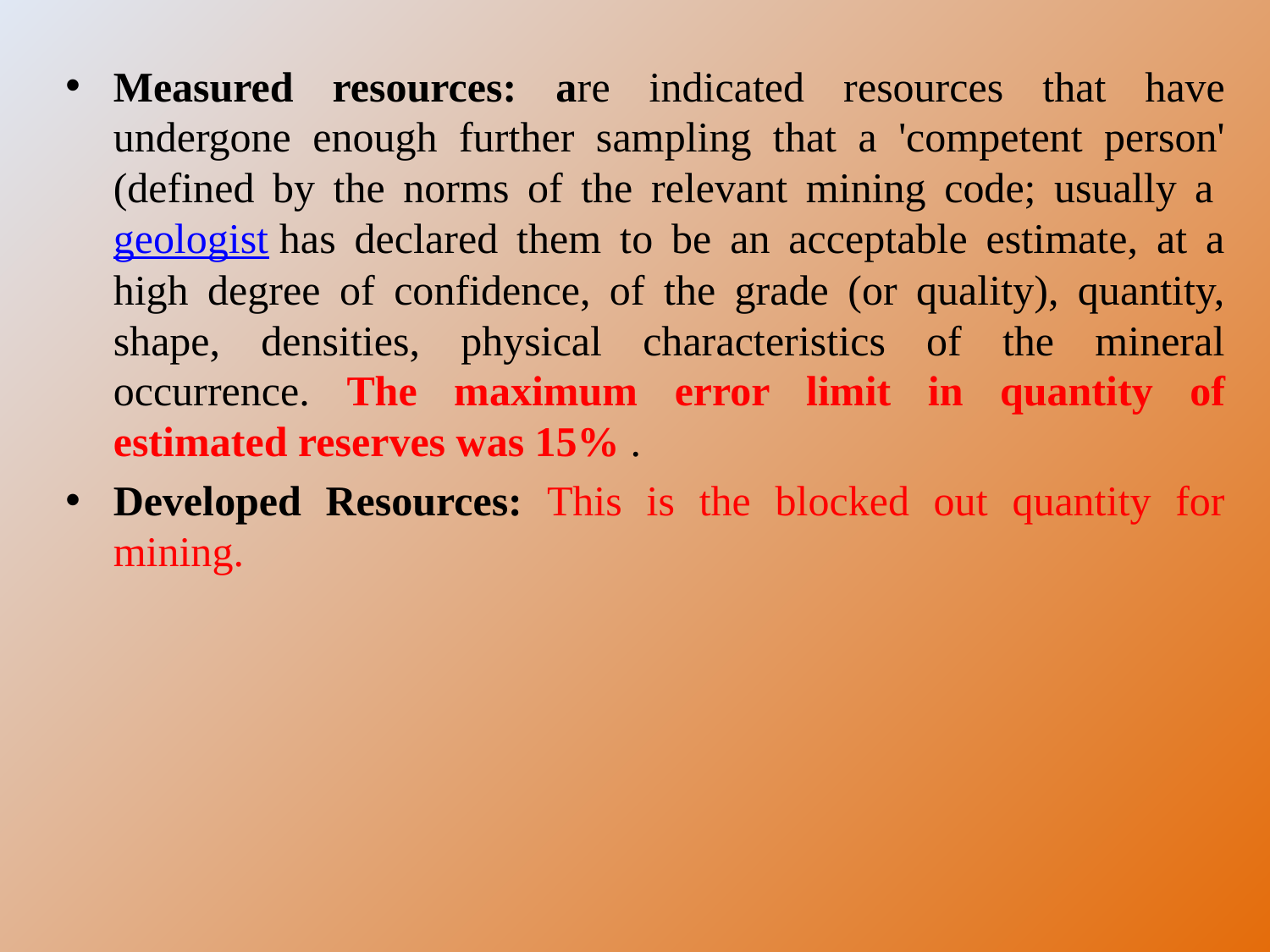

Measured resources: are indicated resources that have undergone enough further sampling that a 'competent person' (defined by the norms of the relevant mining code; usually a geologist has declared them to be an acceptable estimate, at a high degree of confidence, of the grade (or quality), quantity, shape, densities, physical characteristics of the mineral occurrence. The maximum error limit in quantity of estimated reserves was 15% .
Developed Resources: This is the blocked out quantity for mining.